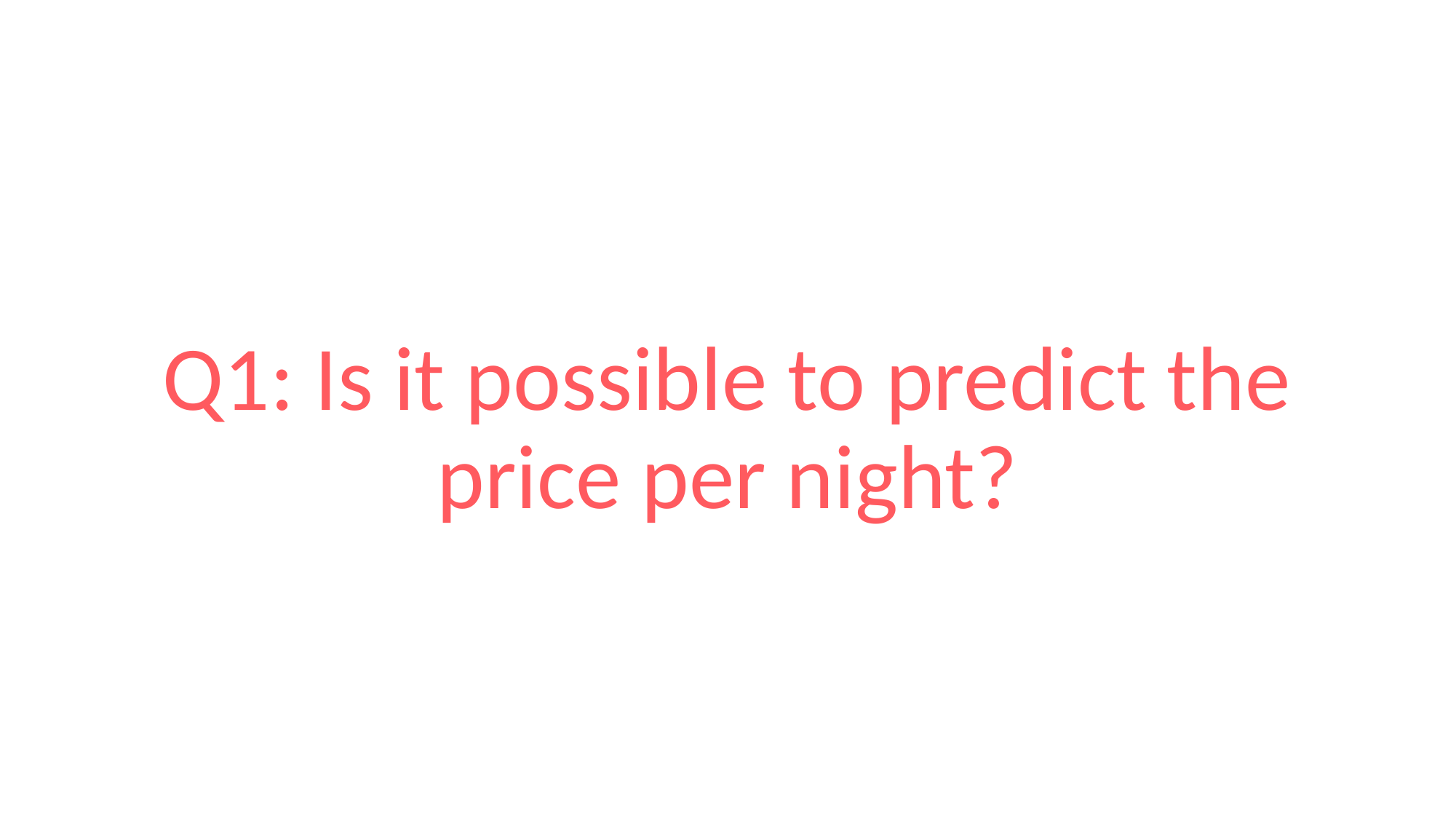

Q1: Is it possible to predict the price per night?